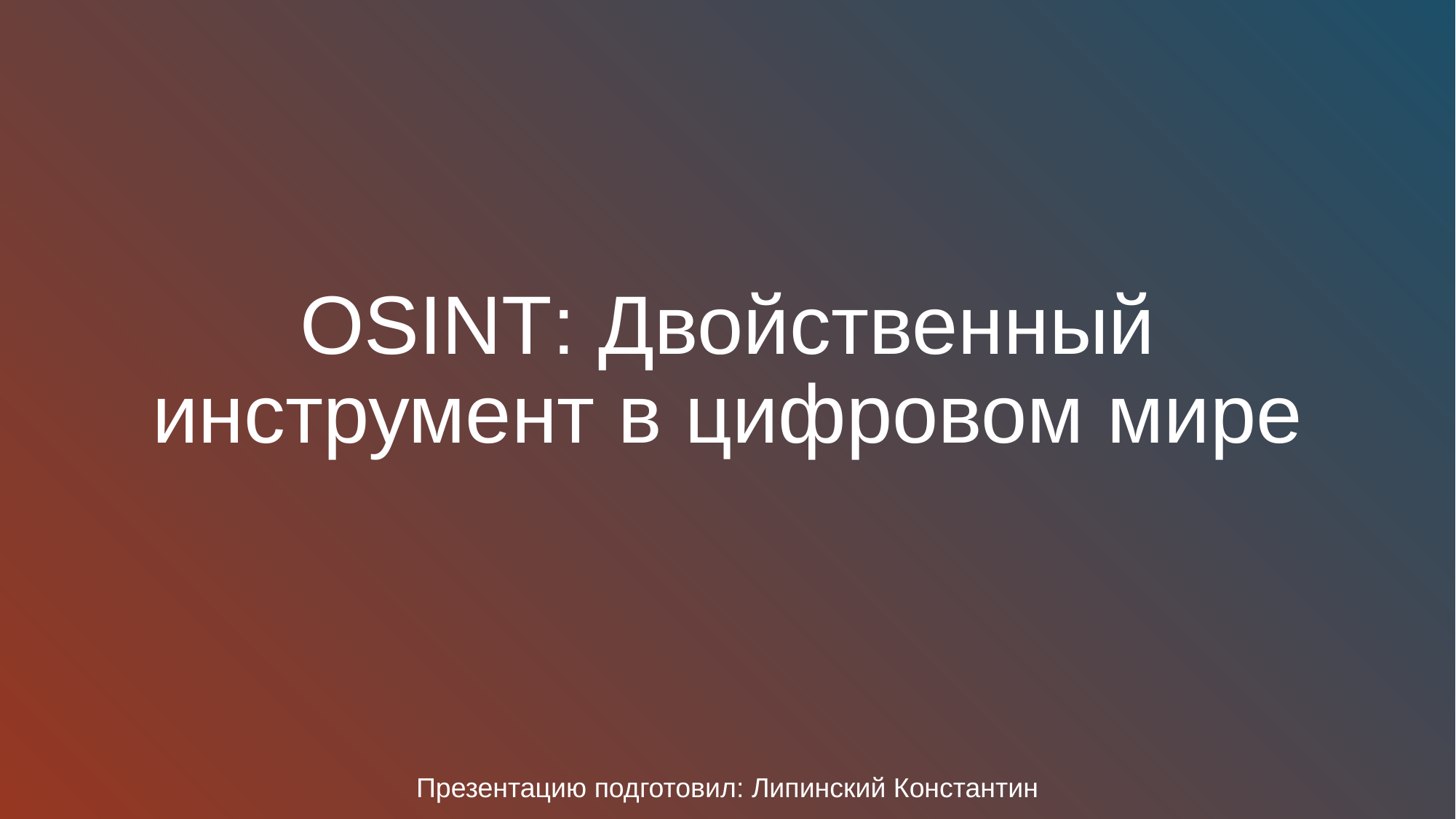

# OSINT: Двойственный инструмент в цифровом мире
Презентацию подготовил: Липинский Константин